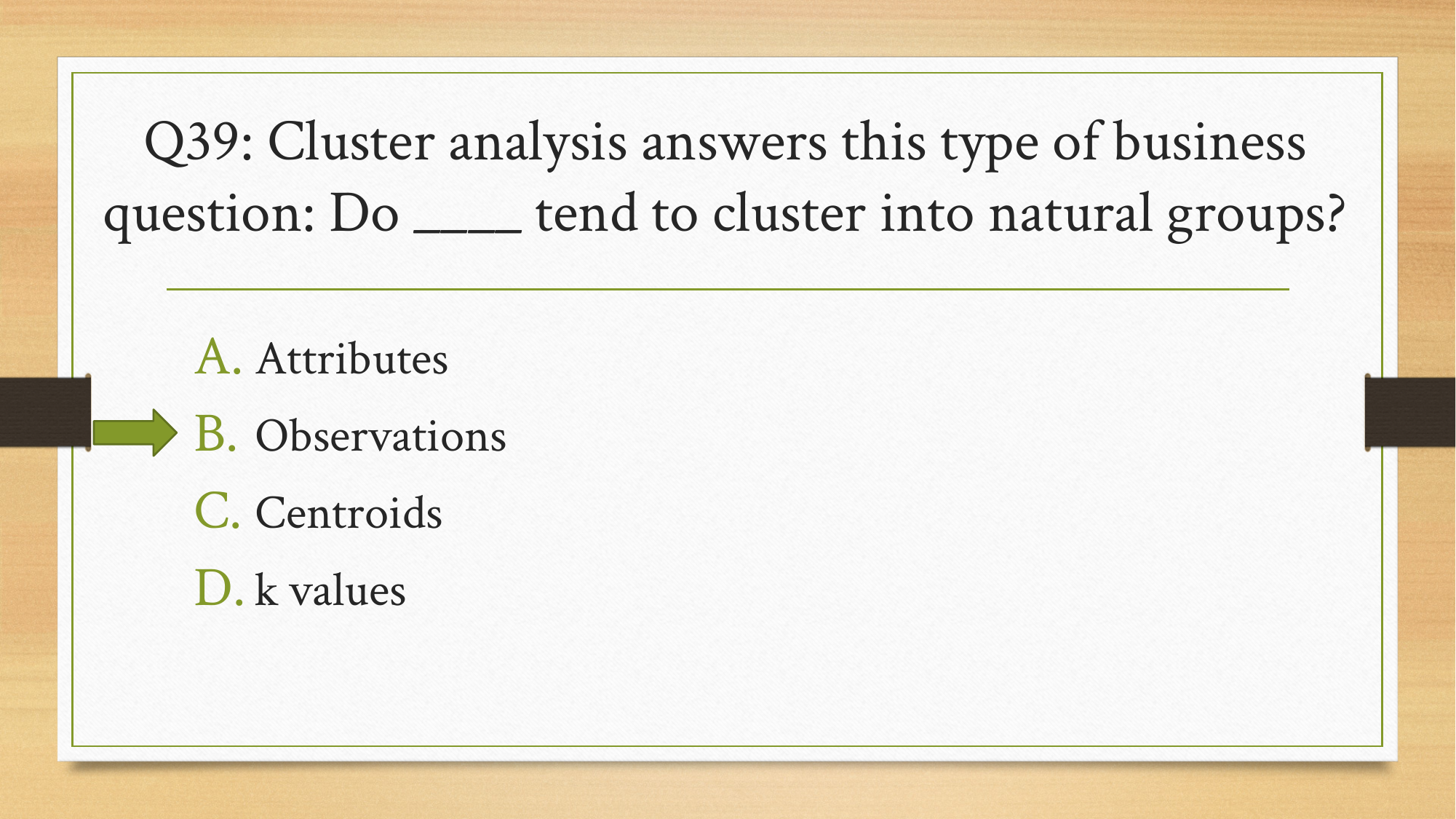

# Q39: Cluster analysis answers this type of business question: Do ____ tend to cluster into natural groups?
Attributes
Observations
Centroids
k values